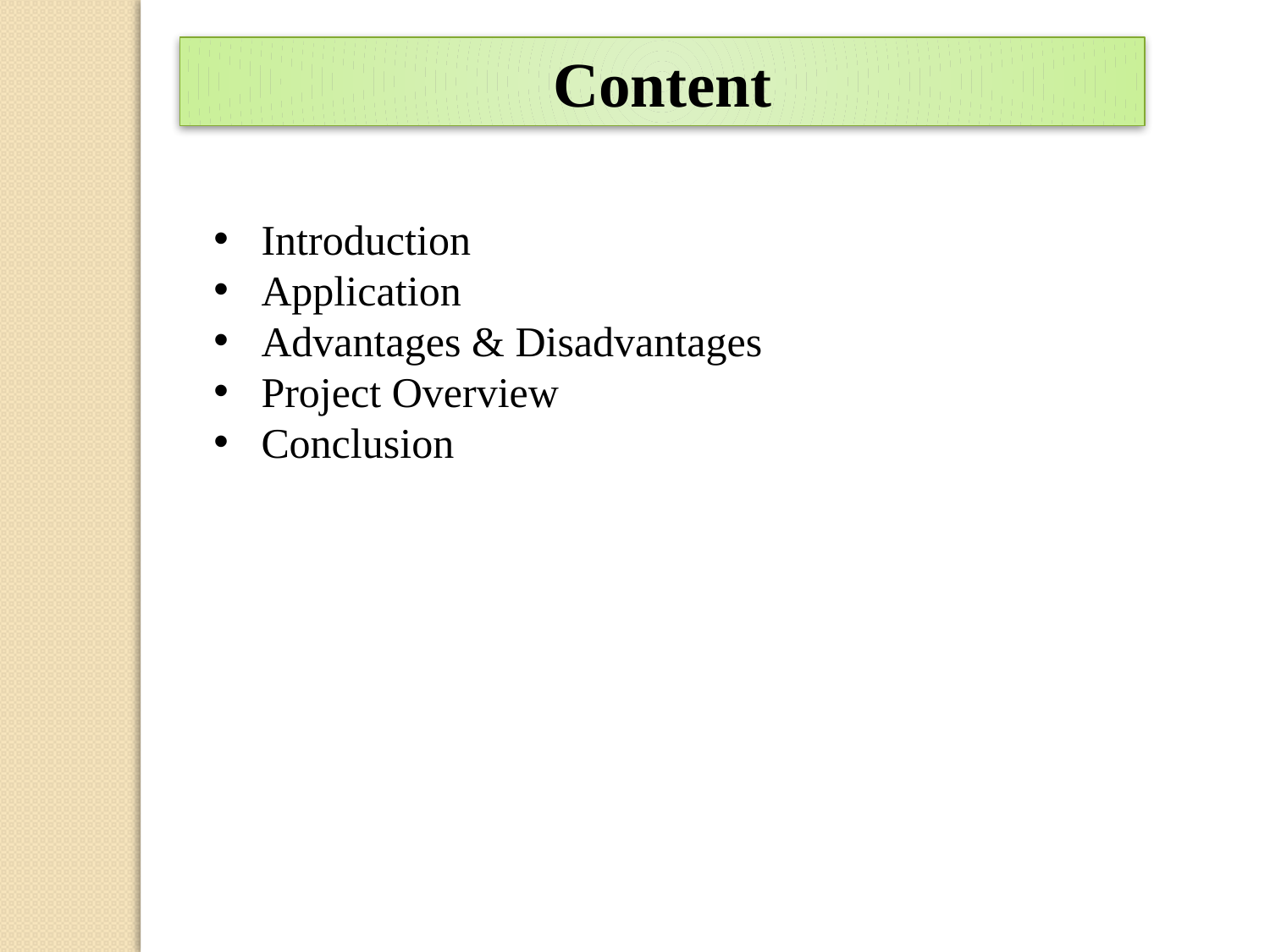

Content
Introduction
Application
Advantages & Disadvantages
Project Overview
Conclusion